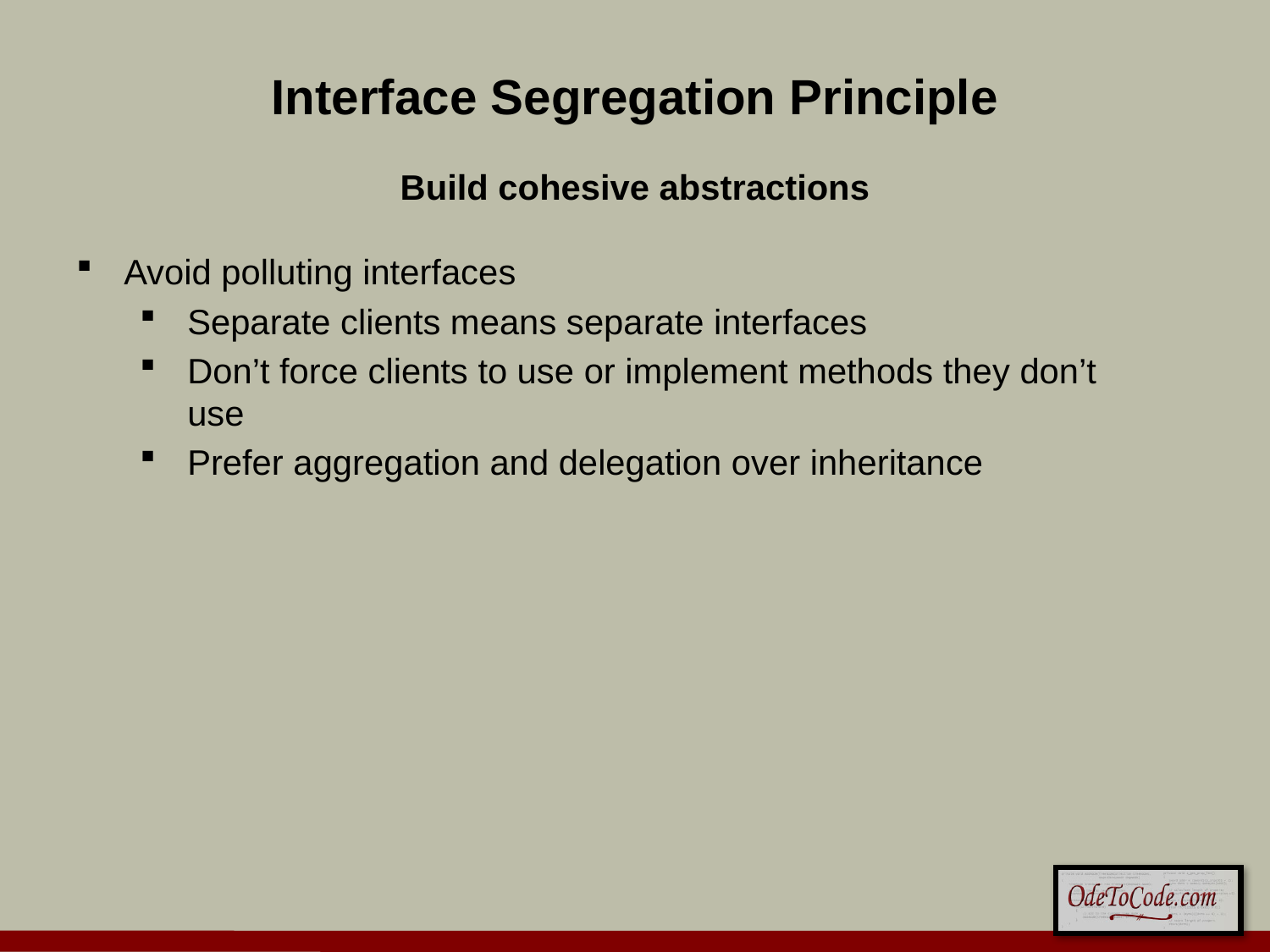

# Interface Segregation Principle
Build cohesive abstractions
Avoid polluting interfaces
Separate clients means separate interfaces
Don’t force clients to use or implement methods they don’t use
Prefer aggregation and delegation over inheritance